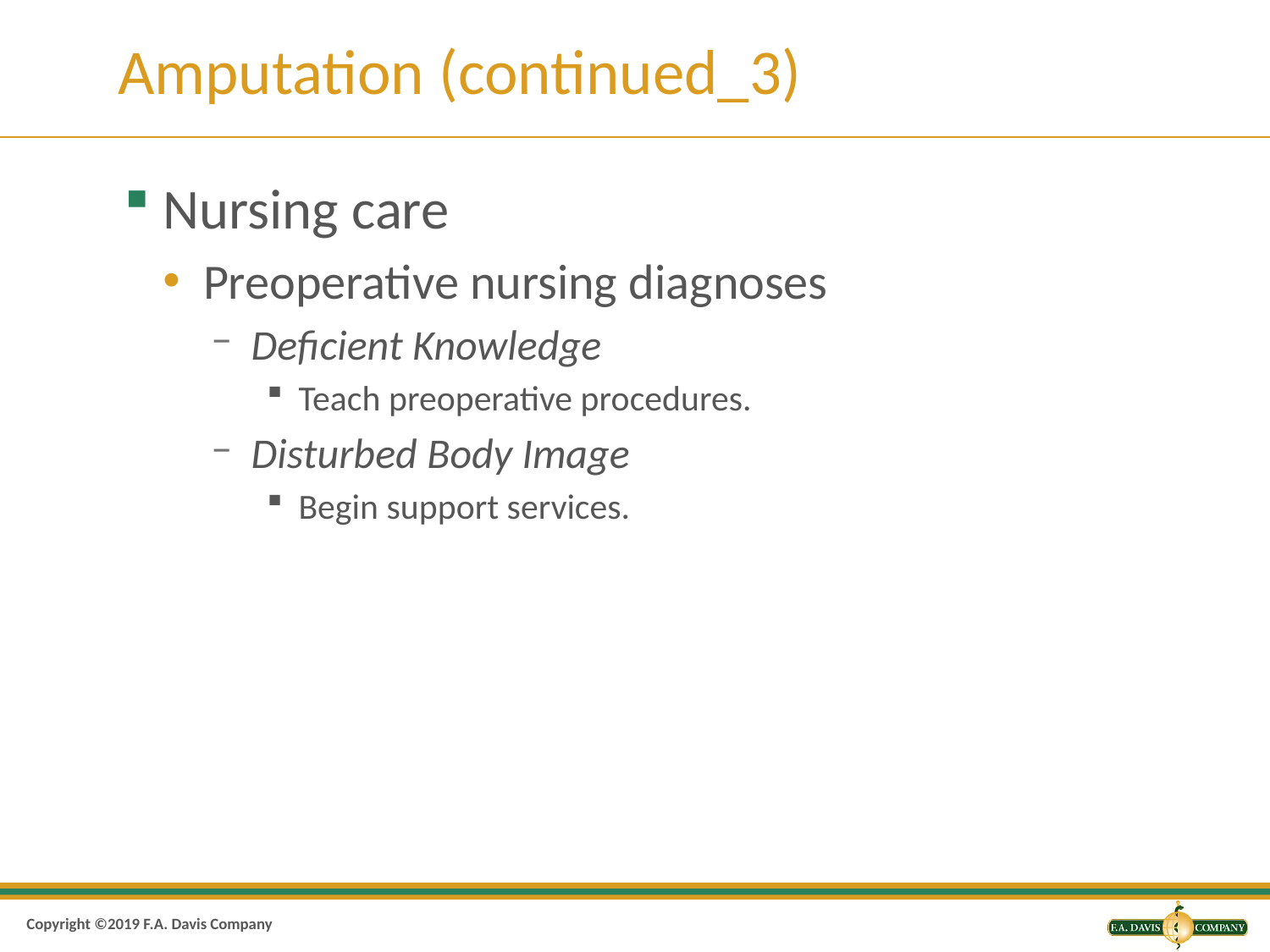

# Amputation (continued_3)
Nursing care
Preoperative nursing diagnoses
Deficient Knowledge
Teach preoperative procedures.
Disturbed Body Image
Begin support services.